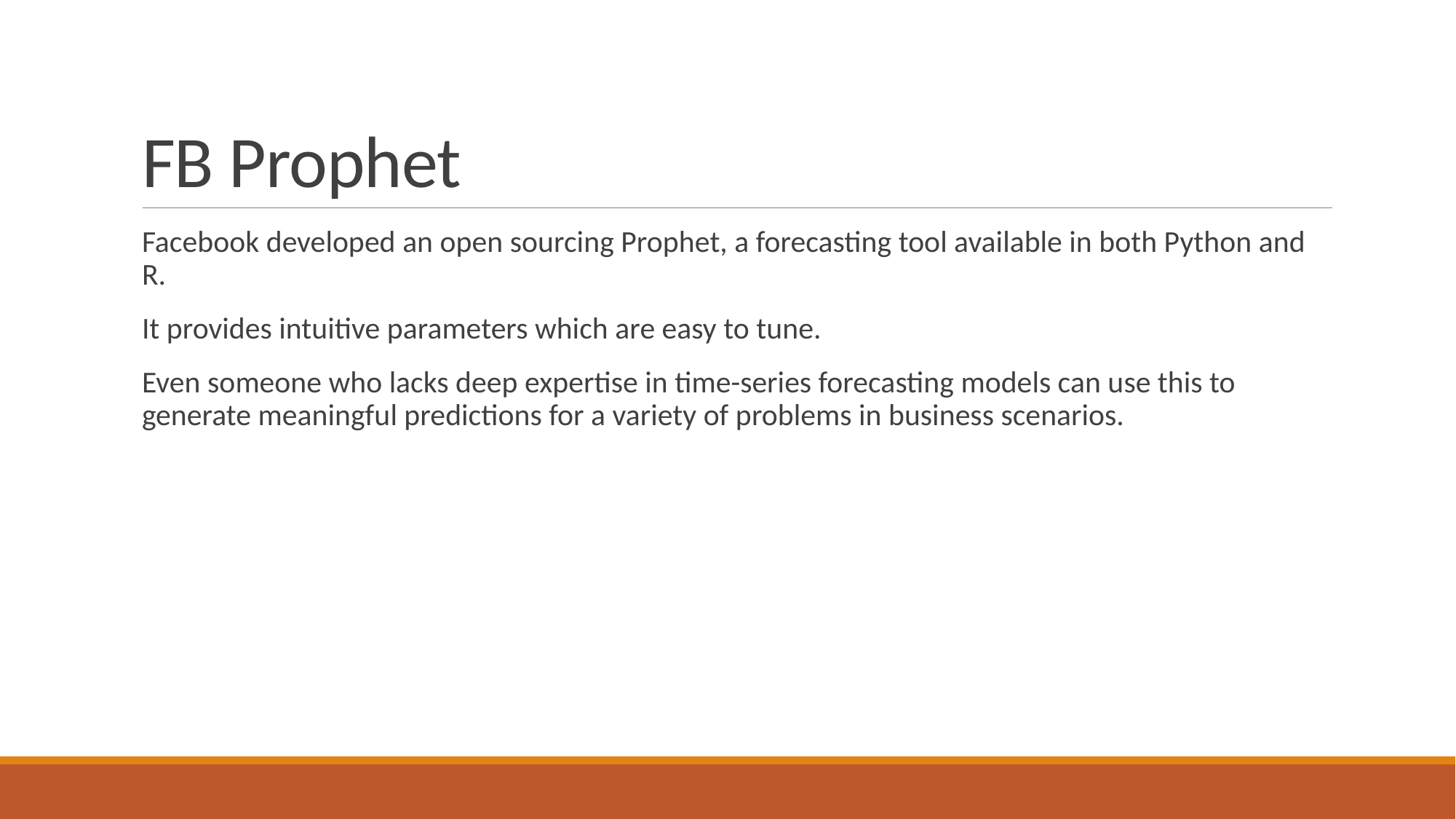

# FB Prophet
Facebook developed an open sourcing Prophet, a forecasting tool available in both Python and R.
It provides intuitive parameters which are easy to tune.
Even someone who lacks deep expertise in time-series forecasting models can use this to generate meaningful predictions for a variety of problems in business scenarios.